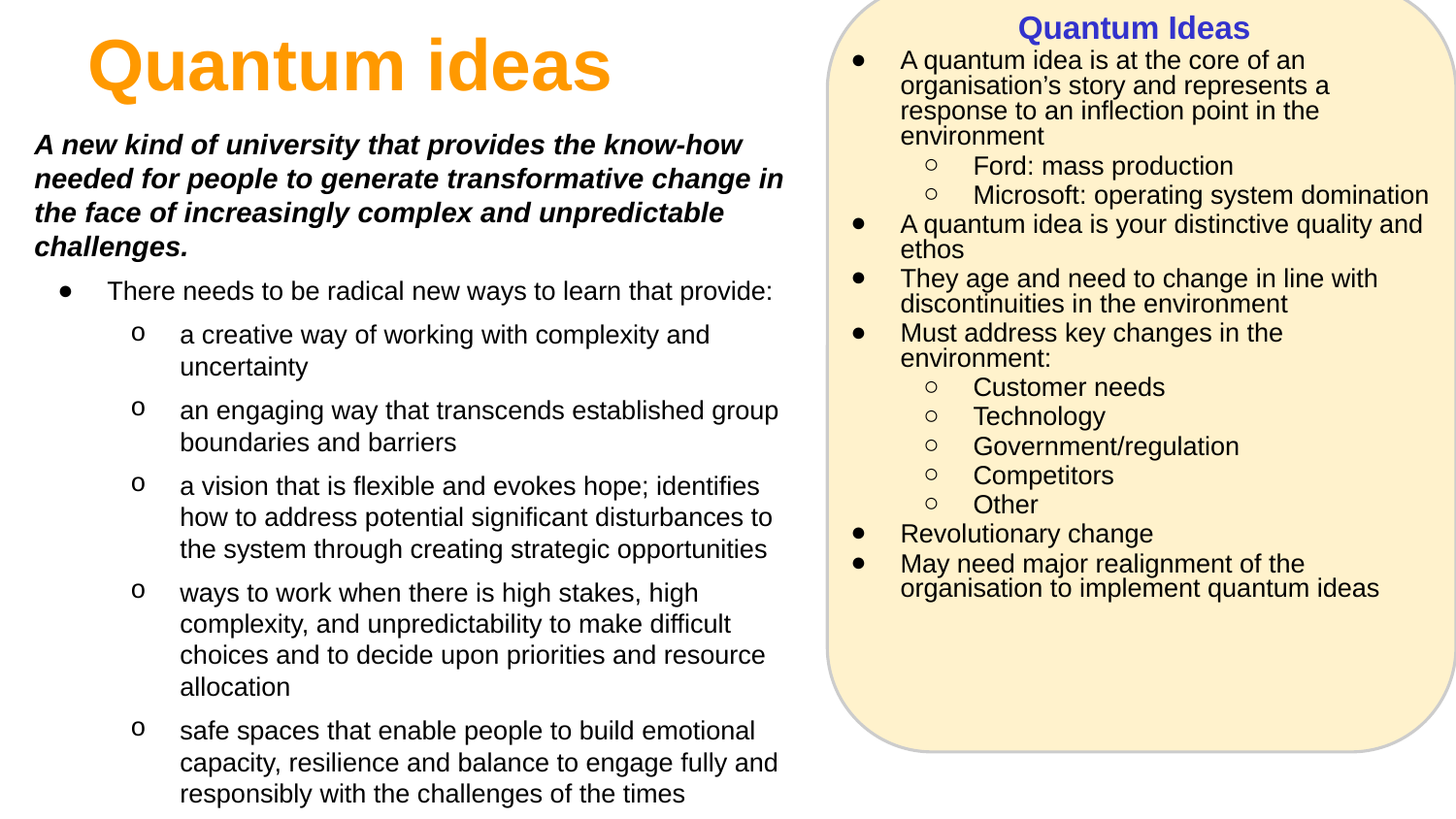

Quantum Ideas
A quantum idea is at the core of an organisation’s story and represents a response to an inflection point in the environment
Ford: mass production
Microsoft: operating system domination
A quantum idea is your distinctive quality and ethos
They age and need to change in line with discontinuities in the environment
Must address key changes in the environment:
Customer needs
Technology
Government/regulation
Competitors
Other
Revolutionary change
May need major realignment of the organisation to implement quantum ideas

# Quantum ideas
A new kind of university that provides the know-how needed for people to generate transformative change in the face of increasingly complex and unpredictable challenges.
There needs to be radical new ways to learn that provide:
a creative way of working with complexity and uncertainty
an engaging way that transcends established group boundaries and barriers
a vision that is flexible and evokes hope; identifies how to address potential significant disturbances to the system through creating strategic opportunities
ways to work when there is high stakes, high complexity, and unpredictability to make difficult choices and to decide upon priorities and resource allocation
safe spaces that enable people to build emotional capacity, resilience and balance to engage fully and responsibly with the challenges of the times